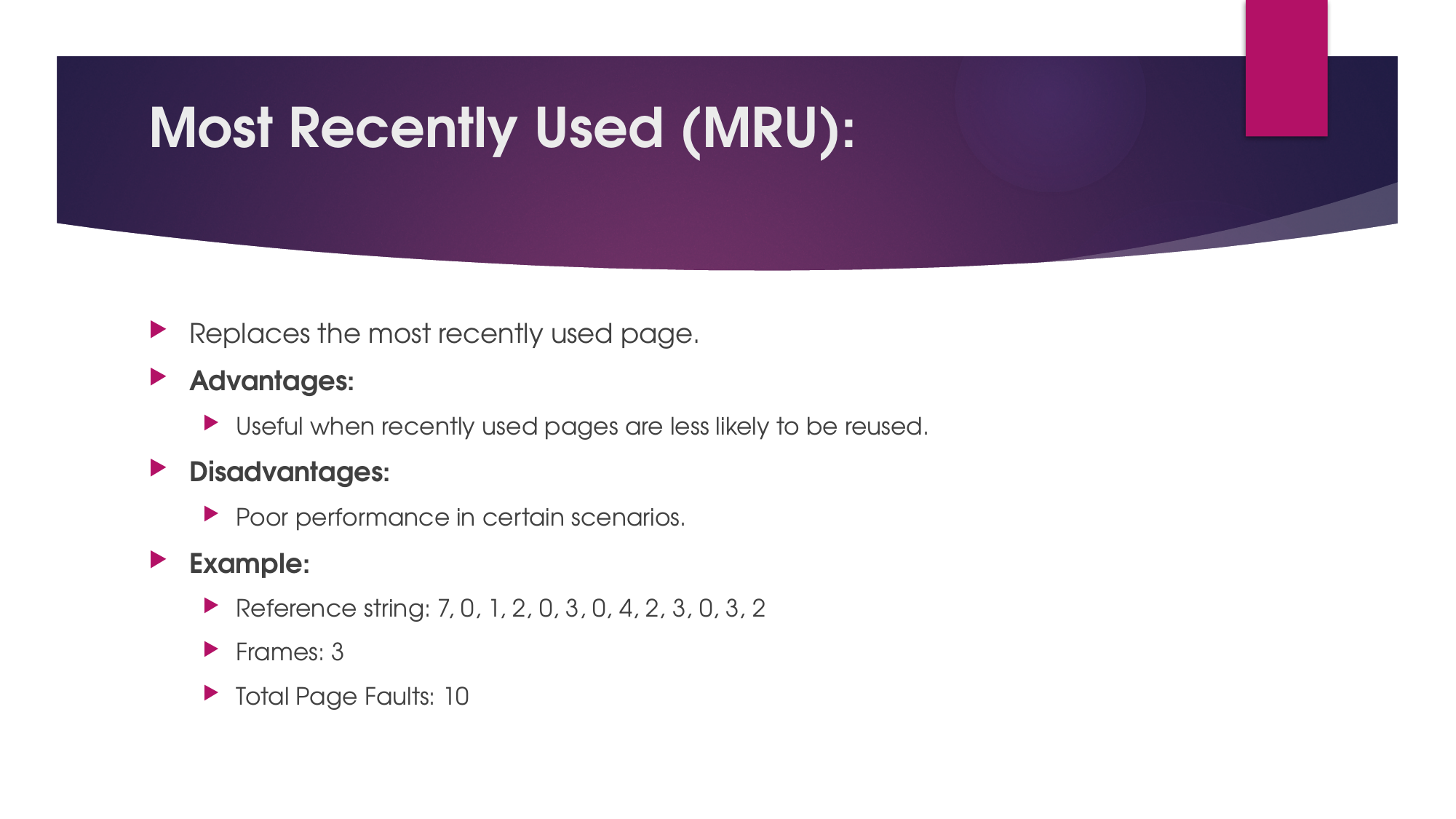

# Most Recently Used (MRU):
Replaces the most recently used page.
Advantages:
Useful when recently used pages are less likely to be reused.
Disadvantages:
Poor performance in certain scenarios.
Example:
Reference string: 7, 0, 1, 2, 0, 3, 0, 4, 2, 3, 0, 3, 2
Frames: 3
Total Page Faults: 10